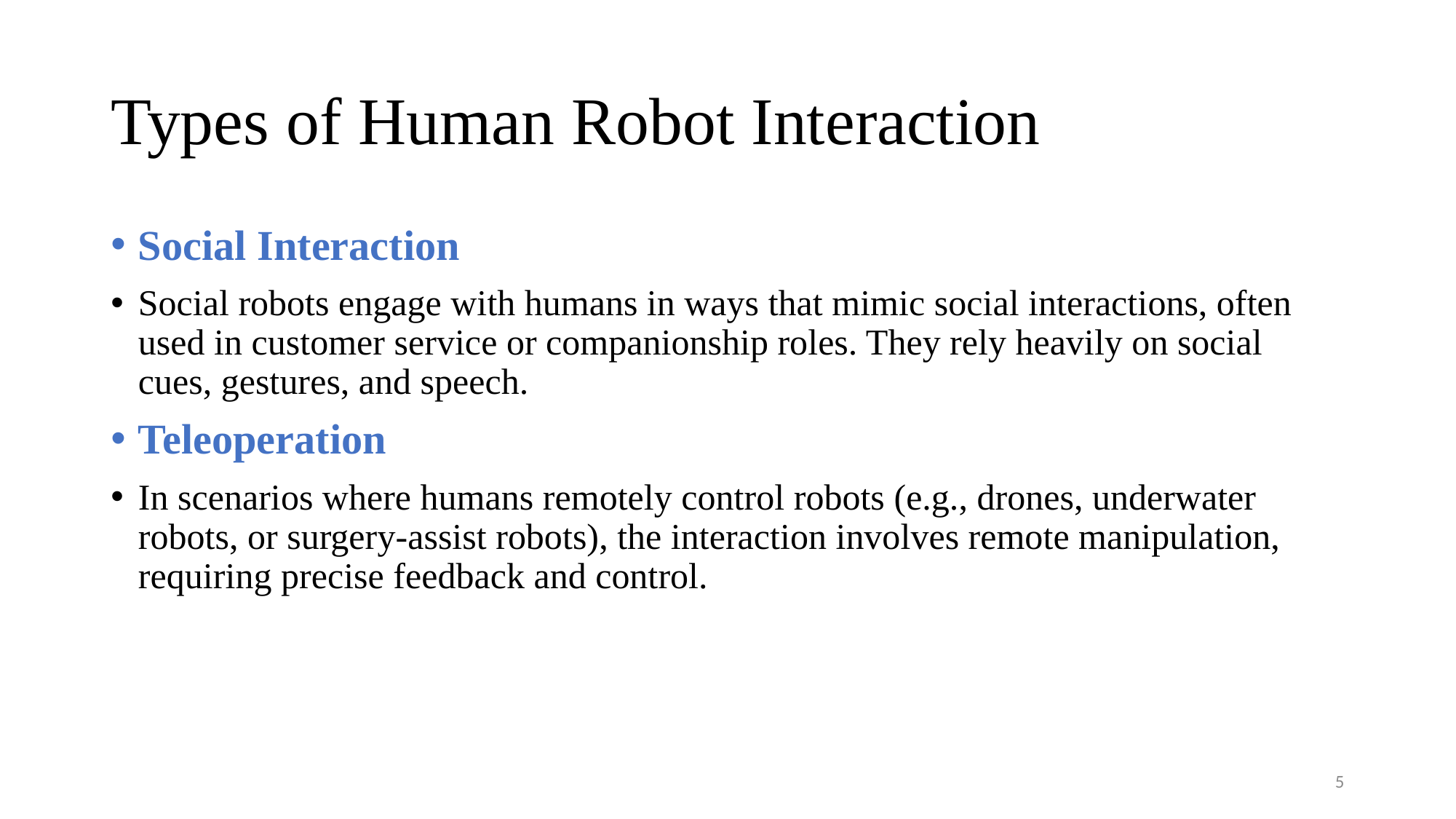

# Types of Human Robot Interaction
Social Interaction
Social robots engage with humans in ways that mimic social interactions, often used in customer service or companionship roles. They rely heavily on social cues, gestures, and speech.
Teleoperation
In scenarios where humans remotely control robots (e.g., drones, underwater robots, or surgery-assist robots), the interaction involves remote manipulation, requiring precise feedback and control.

5